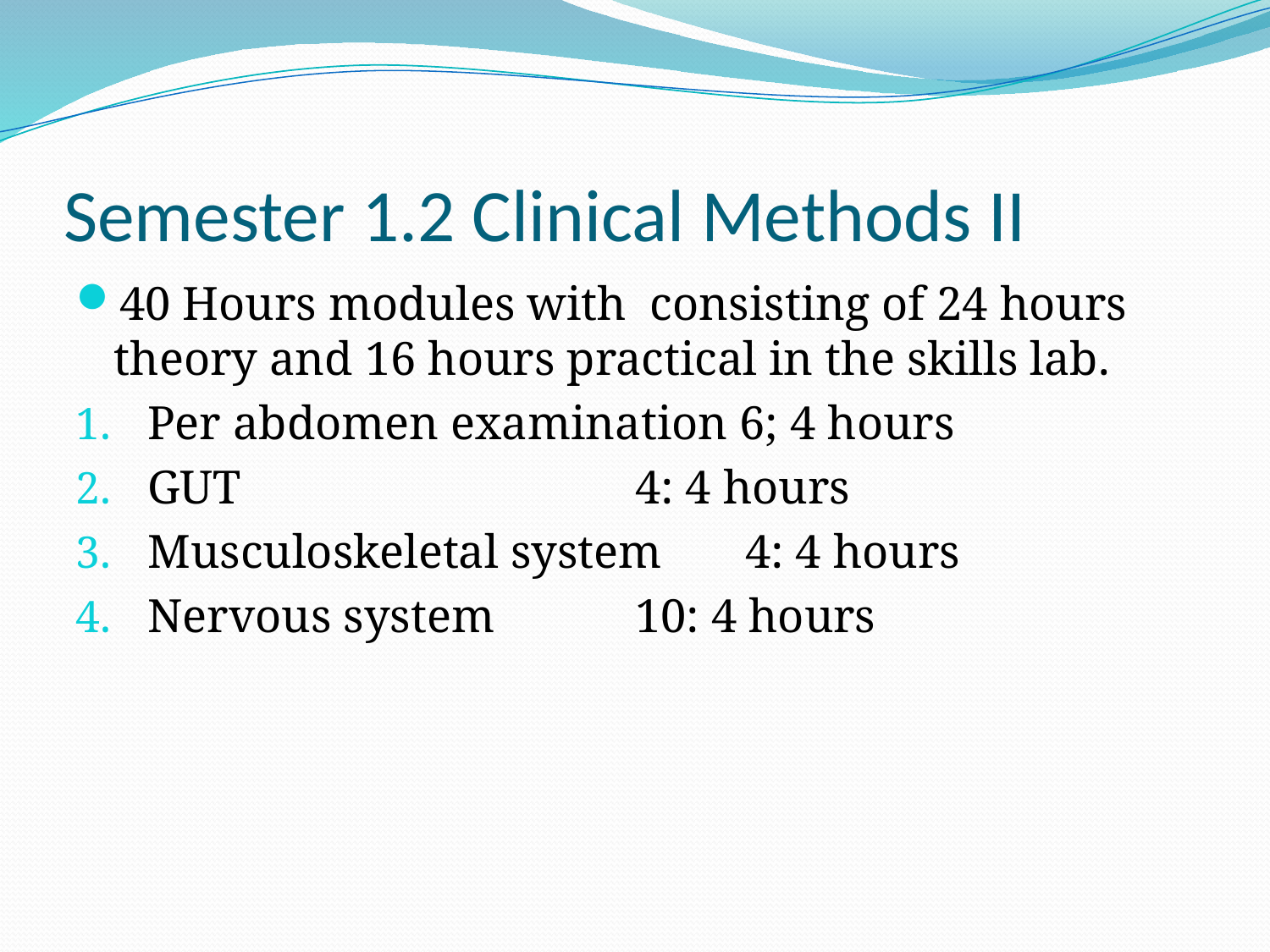

# Semester 1.2 Clinical Methods II
40 Hours modules with  consisting of 24 hours theory and 16 hours practical in the skills lab.
Per abdomen examination 6; 4 hours
GUT 			         4: 4 hours
Musculoskeletal system       4: 4 hours
Nervous system	         10: 4 hours